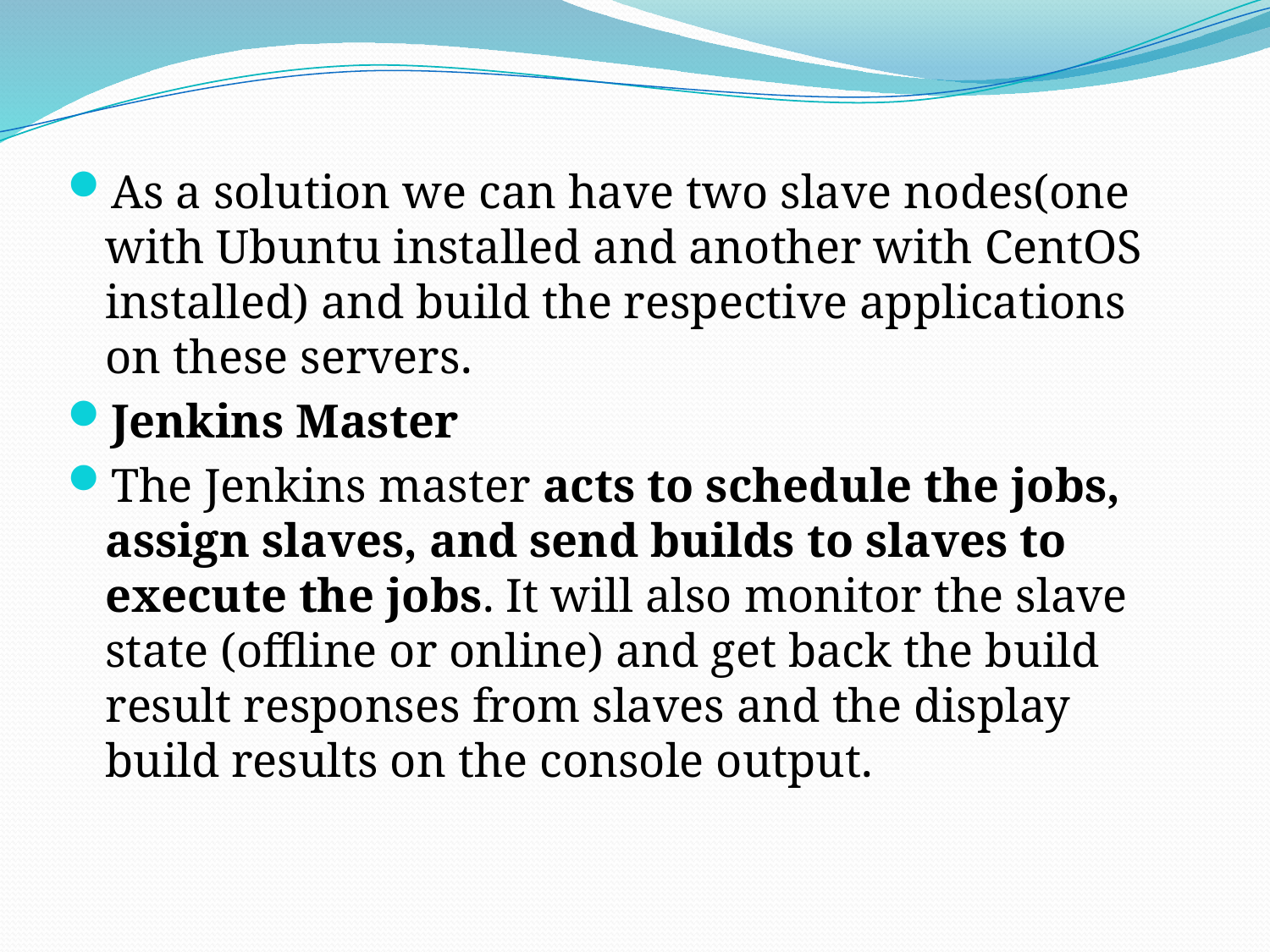

As a solution we can have two slave nodes(one with Ubuntu installed and another with CentOS installed) and build the respective applications on these servers.
Jenkins Master
The Jenkins master acts to schedule the jobs, assign slaves, and send builds to slaves to execute the jobs. It will also monitor the slave state (offline or online) and get back the build result responses from slaves and the display build results on the console output.